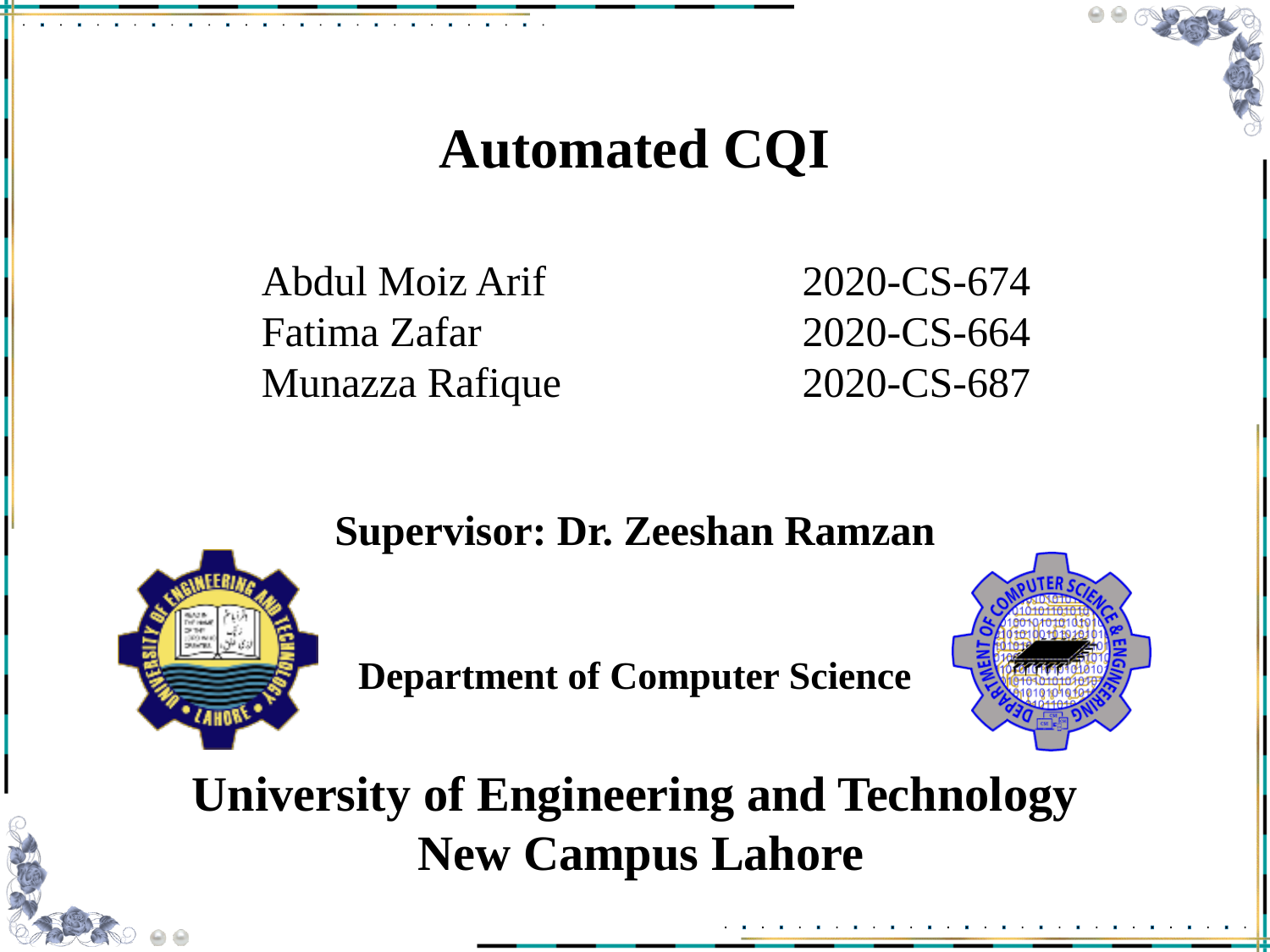

Automated CQI

Abdul Moiz Arif
Fatima Zafar
Munazza Rafique
2020-CS-674
2020-CS-664
2020-CS-687
Supervisor: Dr. Zeeshan Ramzan